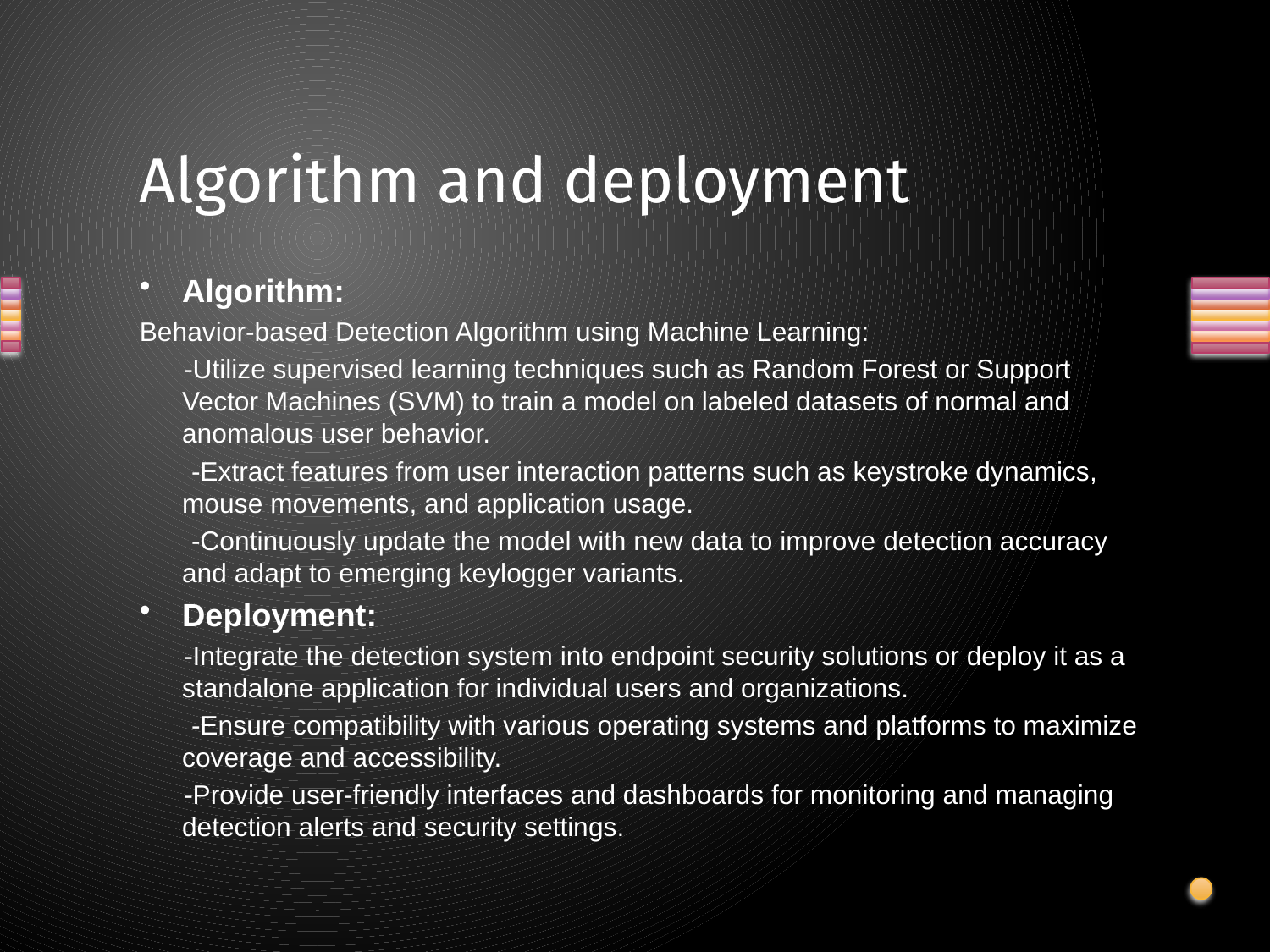

# Algorithm and deployment

Algorithm:
Behavior-based Detection Algorithm using Machine Learning:
      -Utilize supervised learning techniques such as Random Forest or Support Vector Machines (SVM) to train a model on labeled datasets of normal and anomalous user behavior.
       -Extract features from user interaction patterns such as keystroke dynamics, mouse movements, and application usage.
       -Continuously update the model with new data to improve detection accuracy and adapt to emerging keylogger variants.
Deployment:
      -Integrate the detection system into endpoint security solutions or deploy it as a standalone application for individual users and organizations.
       -Ensure compatibility with various operating systems and platforms to maximize coverage and accessibility.
      -Provide user-friendly interfaces and dashboards for monitoring and managing detection alerts and security settings.